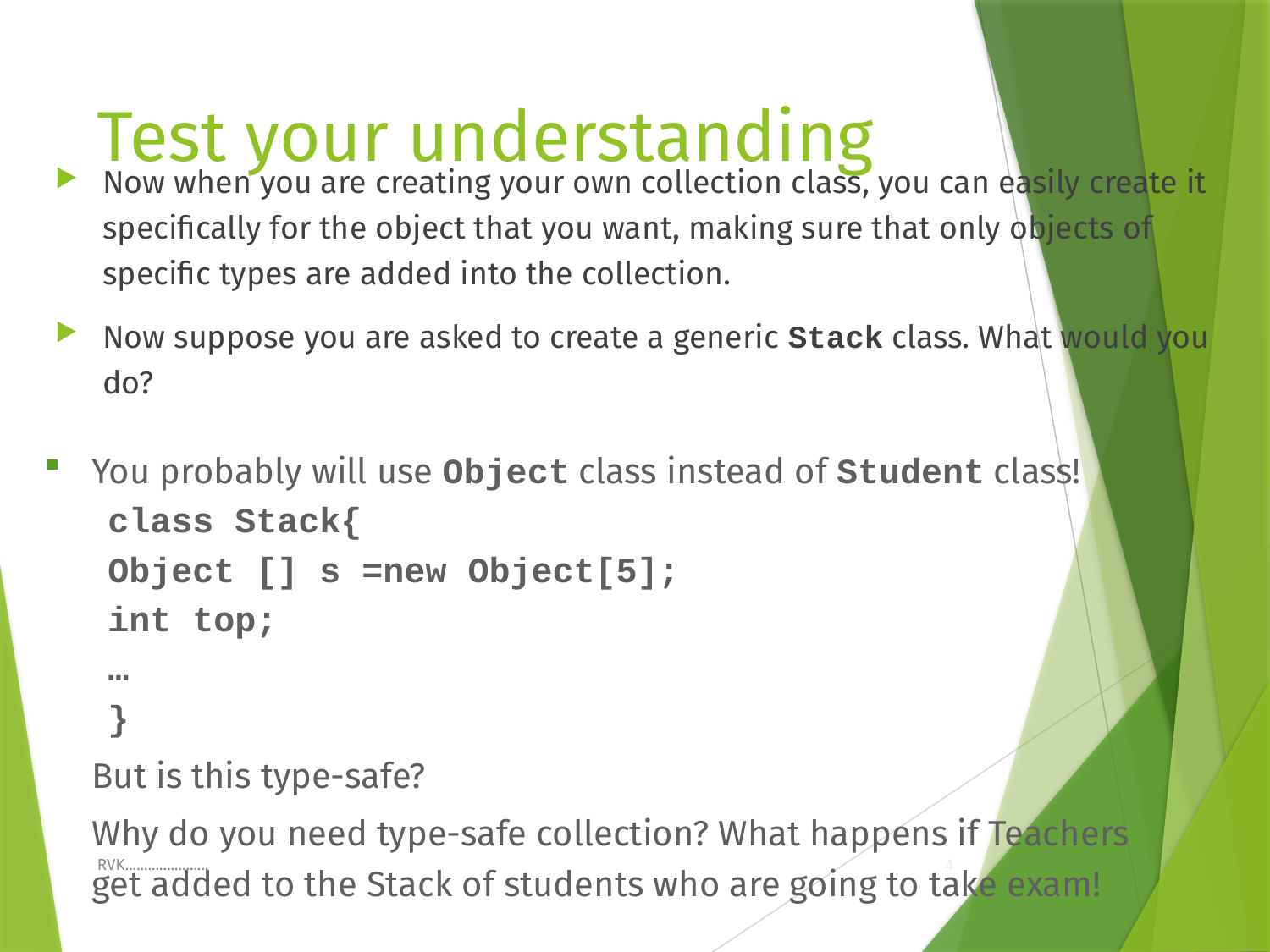

# Test your understanding
Now when you are creating your own collection class, you can easily create it specifically for the object that you want, making sure that only objects of specific types are added into the collection.
Now suppose you are asked to create a generic Stack class. What would you do?

You probably will use Object class instead of Student class!
class Stack{
Object [] s =new Object[5];
int top;
…
}
	But is this type-safe?
	Why do you need type-safe collection? What happens if Teachers get added to the Stack of students who are going to take exam!

RVK......................
4